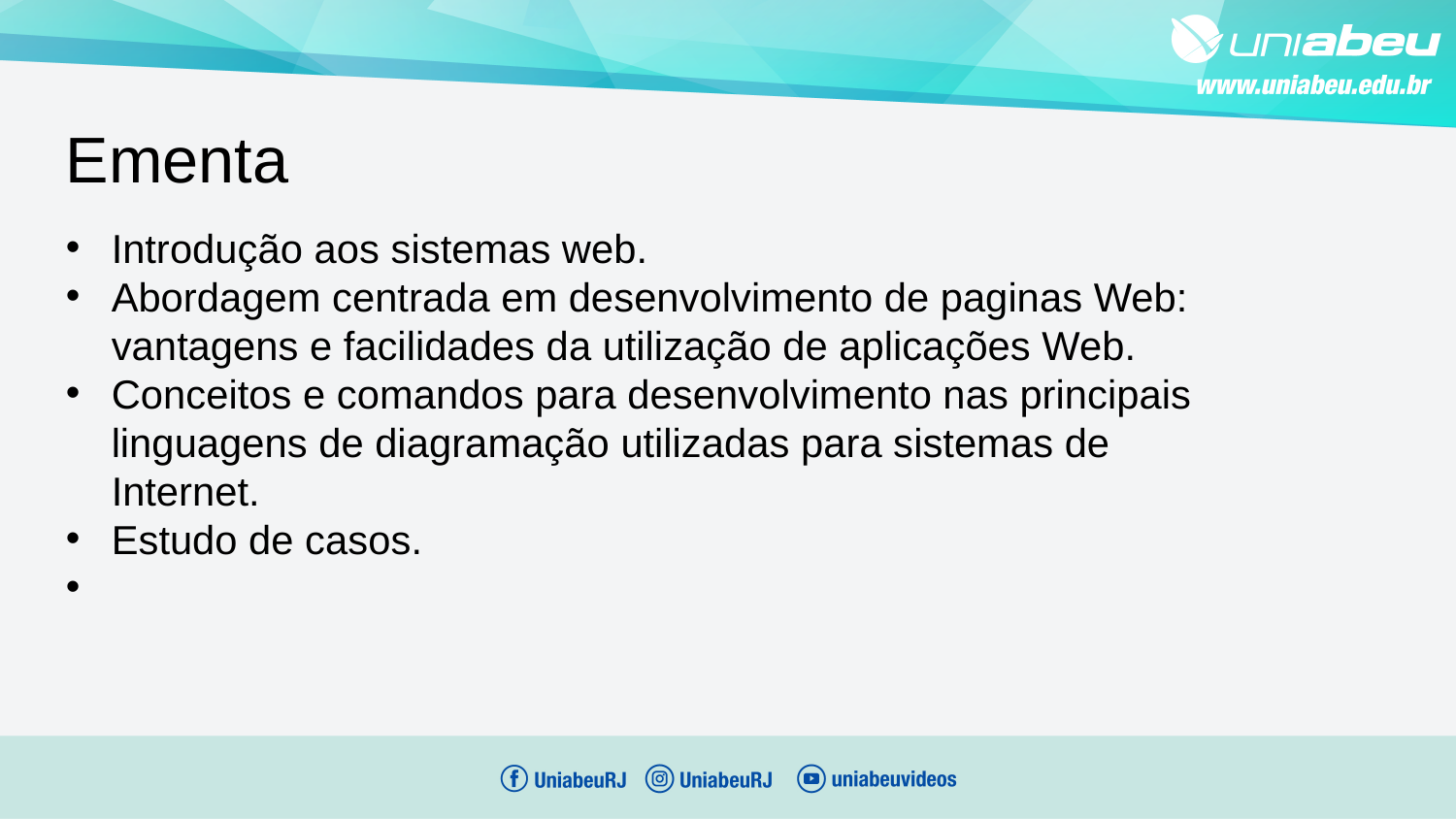

Ementa
Introdução aos sistemas web.
Abordagem centrada em desenvolvimento de paginas Web: vantagens e facilidades da utilização de aplicações Web.
Conceitos e comandos para desenvolvimento nas principais linguagens de diagramação utilizadas para sistemas de Internet.
Estudo de casos.